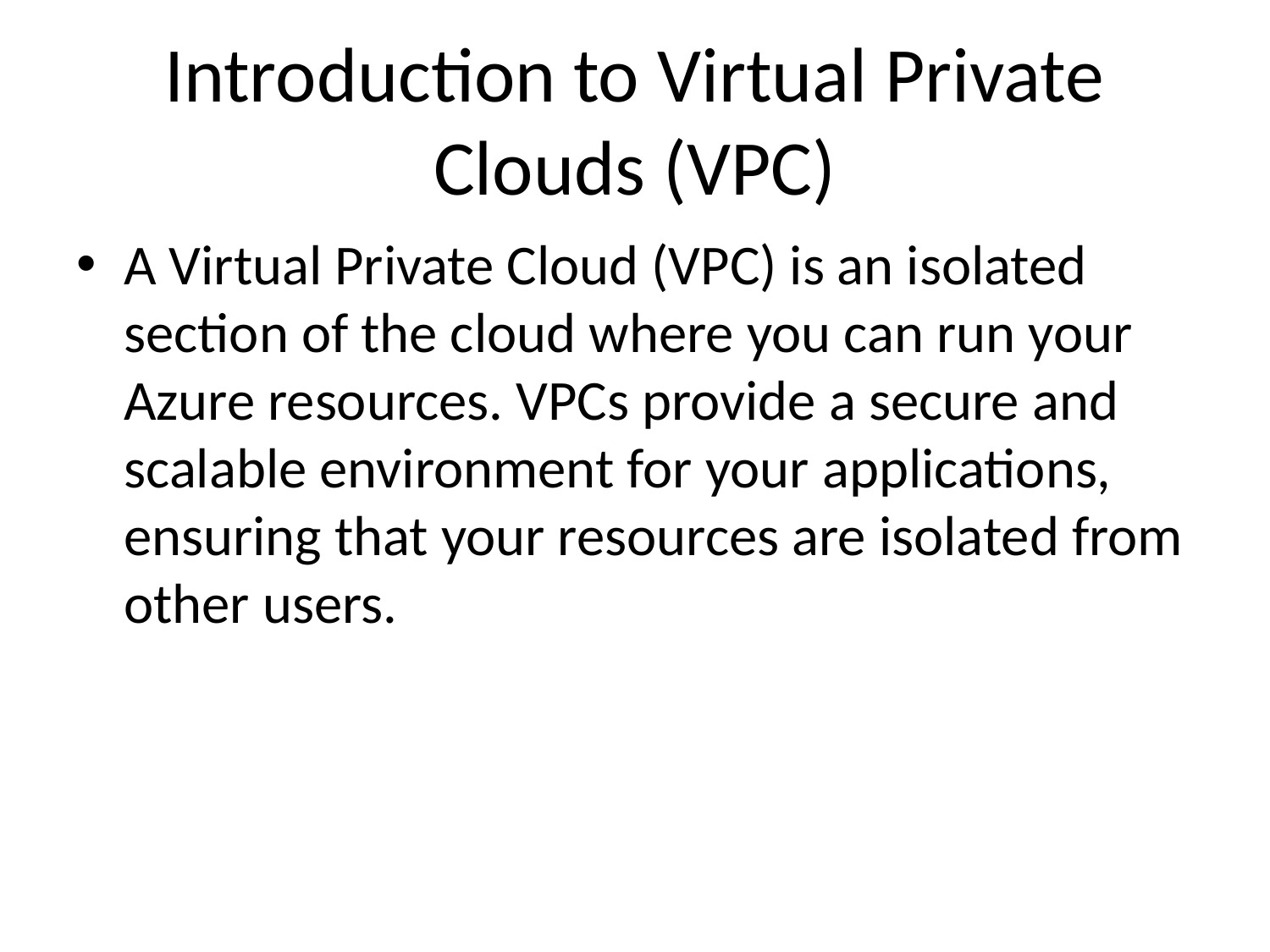

# Introduction to Virtual Private Clouds (VPC)
A Virtual Private Cloud (VPC) is an isolated section of the cloud where you can run your Azure resources. VPCs provide a secure and scalable environment for your applications, ensuring that your resources are isolated from other users.